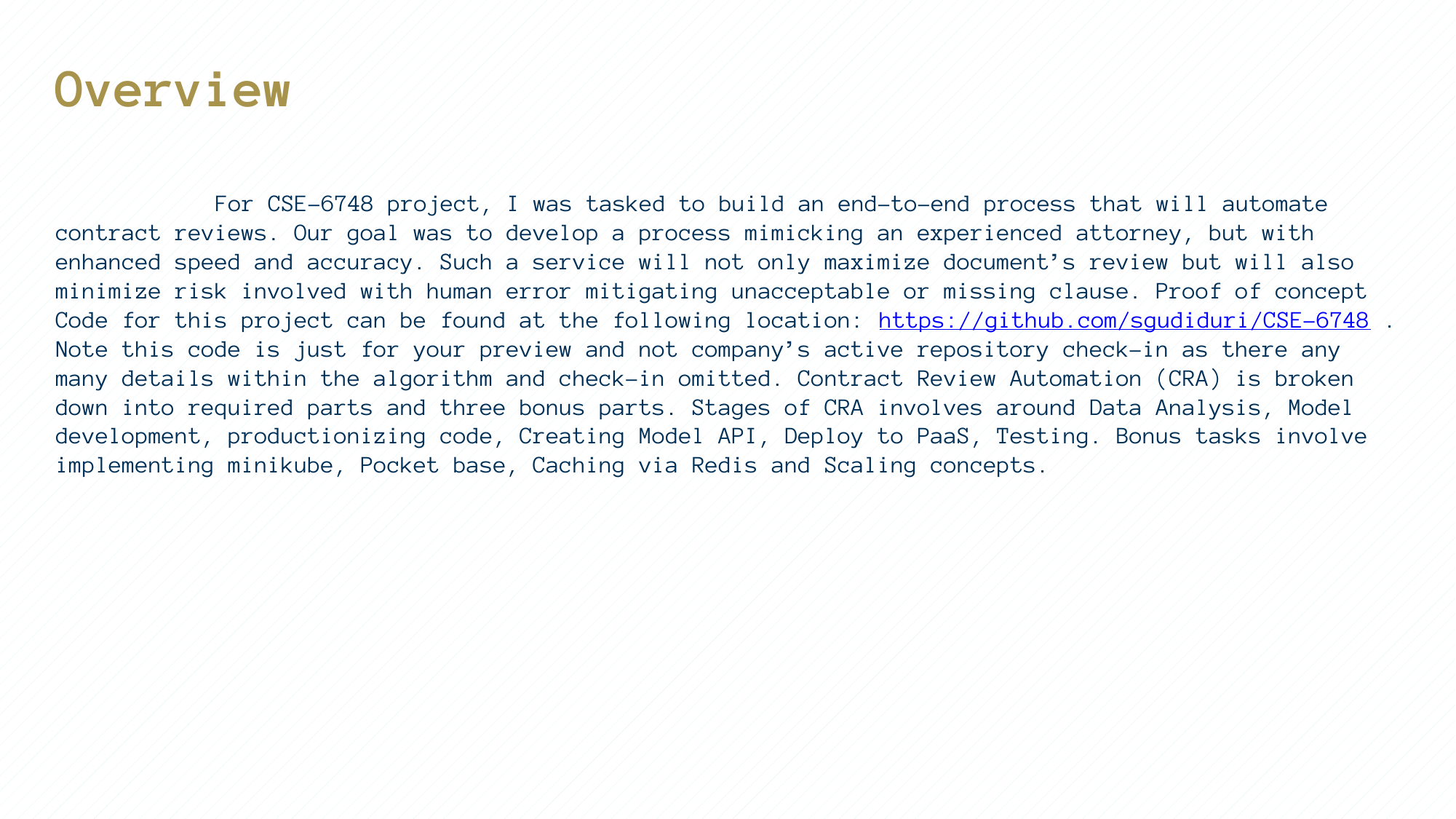

Overview

            For CSE-6748 project, I was tasked to build an end-to-end process that will automate contract reviews. Our goal was to develop a process mimicking an experienced attorney, but with enhanced speed and accuracy. Such a service will not only maximize document’s review but will also minimize risk involved with human error mitigating unacceptable or missing clause. Proof of concept Code for this project can be found at the following location: https://github.com/sgudiduri/CSE-6748 . Note this code is just for your preview and not company’s active repository check-in as there any many details within the algorithm and check-in omitted. Contract Review Automation (CRA) is broken down into required parts and three bonus parts. Stages of CRA involves around Data Analysis, Model development, productionizing code, Creating Model API, Deploy to PaaS, Testing. Bonus tasks involve implementing minikube, Pocket base, Caching via Redis and Scaling concepts.